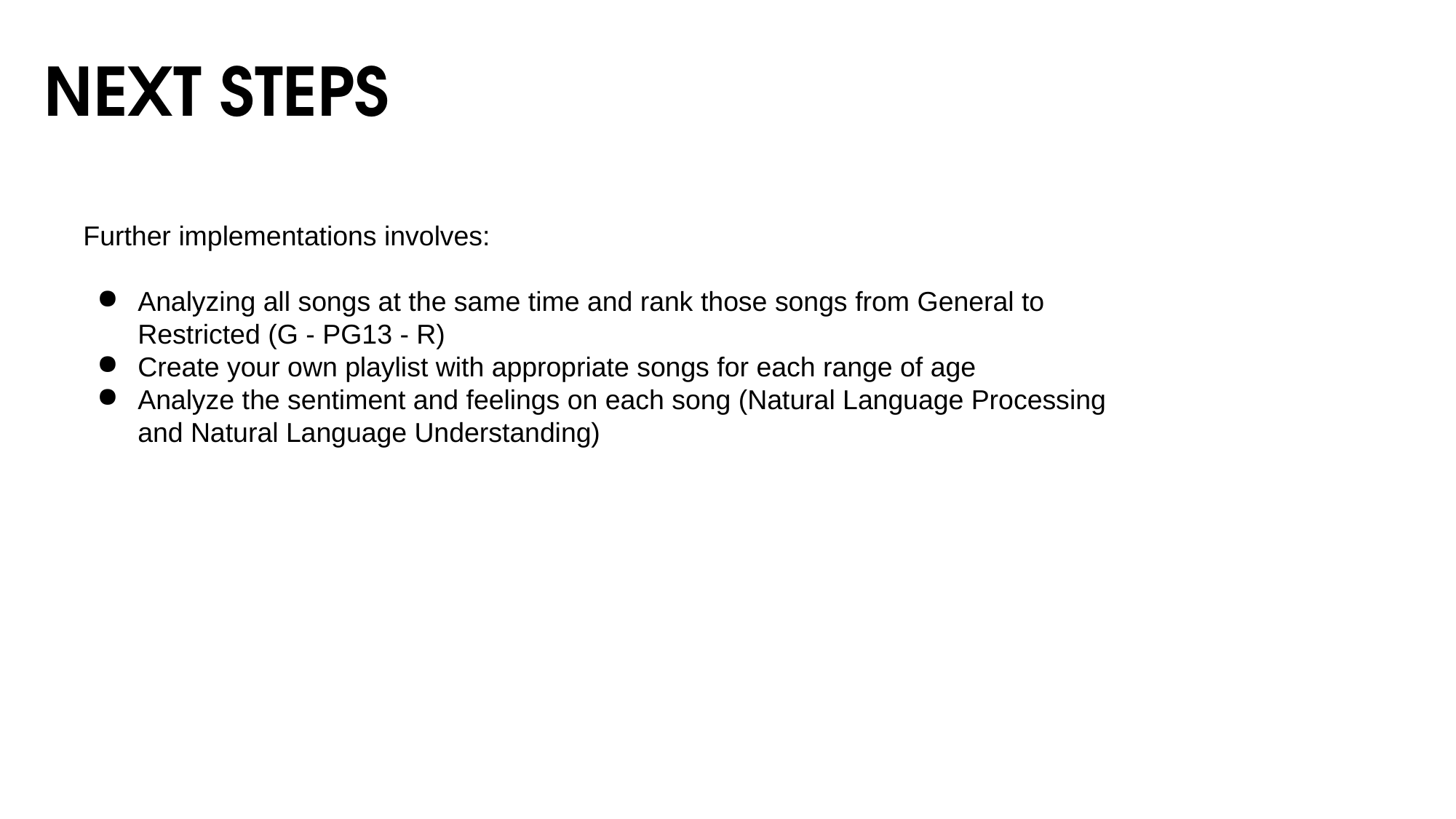

NEXT STEPS
Further implementations involves:

Analyzing all songs at the same time and rank those songs from General to Restricted (G - PG13 - R)
Create your own playlist with appropriate songs for each range of age
Analyze the sentiment and feelings on each song (Natural Language Processing and Natural Language Understanding)